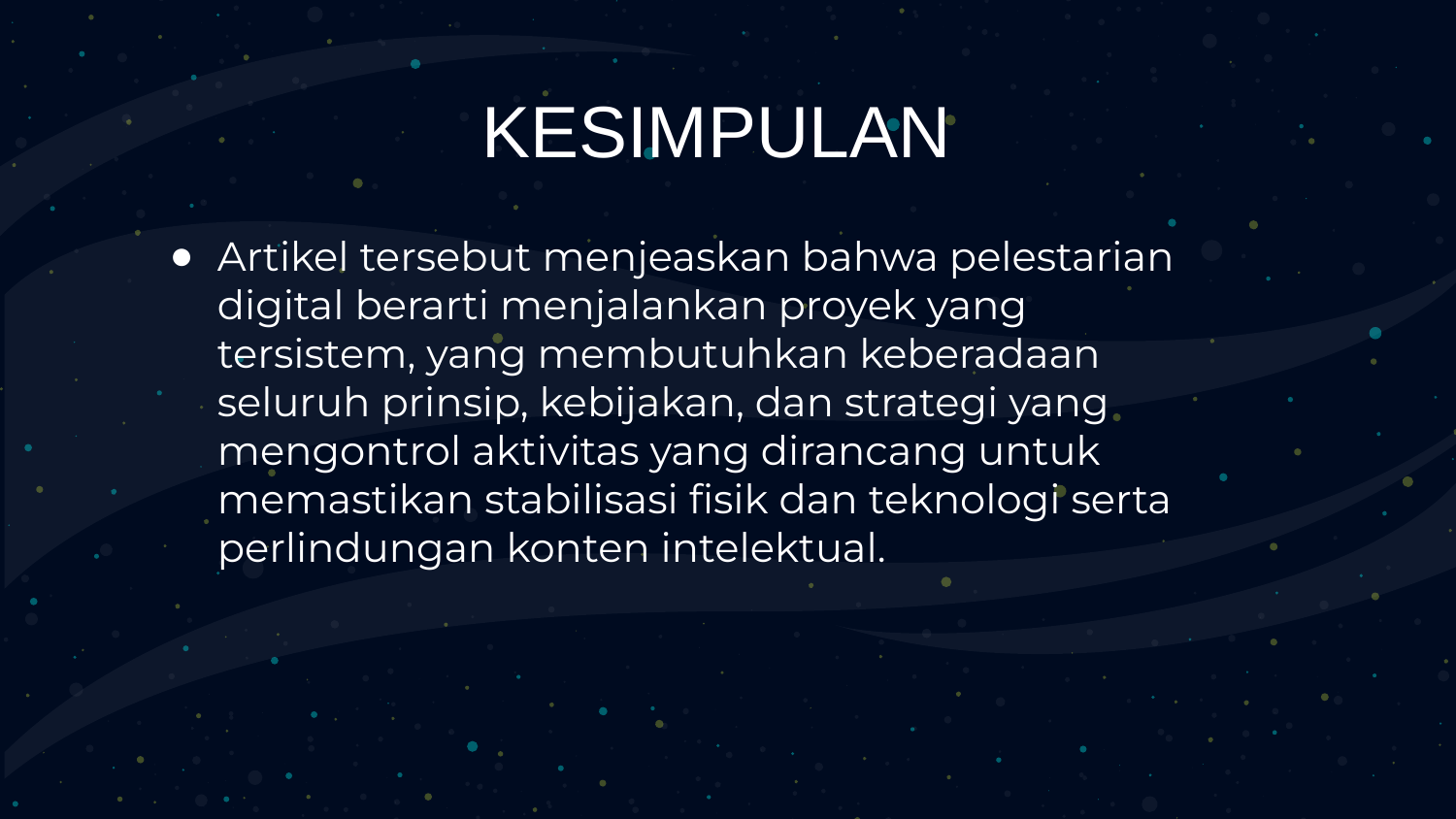

# KESIMPULAN
Artikel tersebut menjeaskan bahwa pelestarian digital berarti menjalankan proyek yang tersistem, yang membutuhkan keberadaan seluruh prinsip, kebijakan, dan strategi yang mengontrol aktivitas yang dirancang untuk memastikan stabilisasi fisik dan teknologi serta perlindungan konten intelektual.